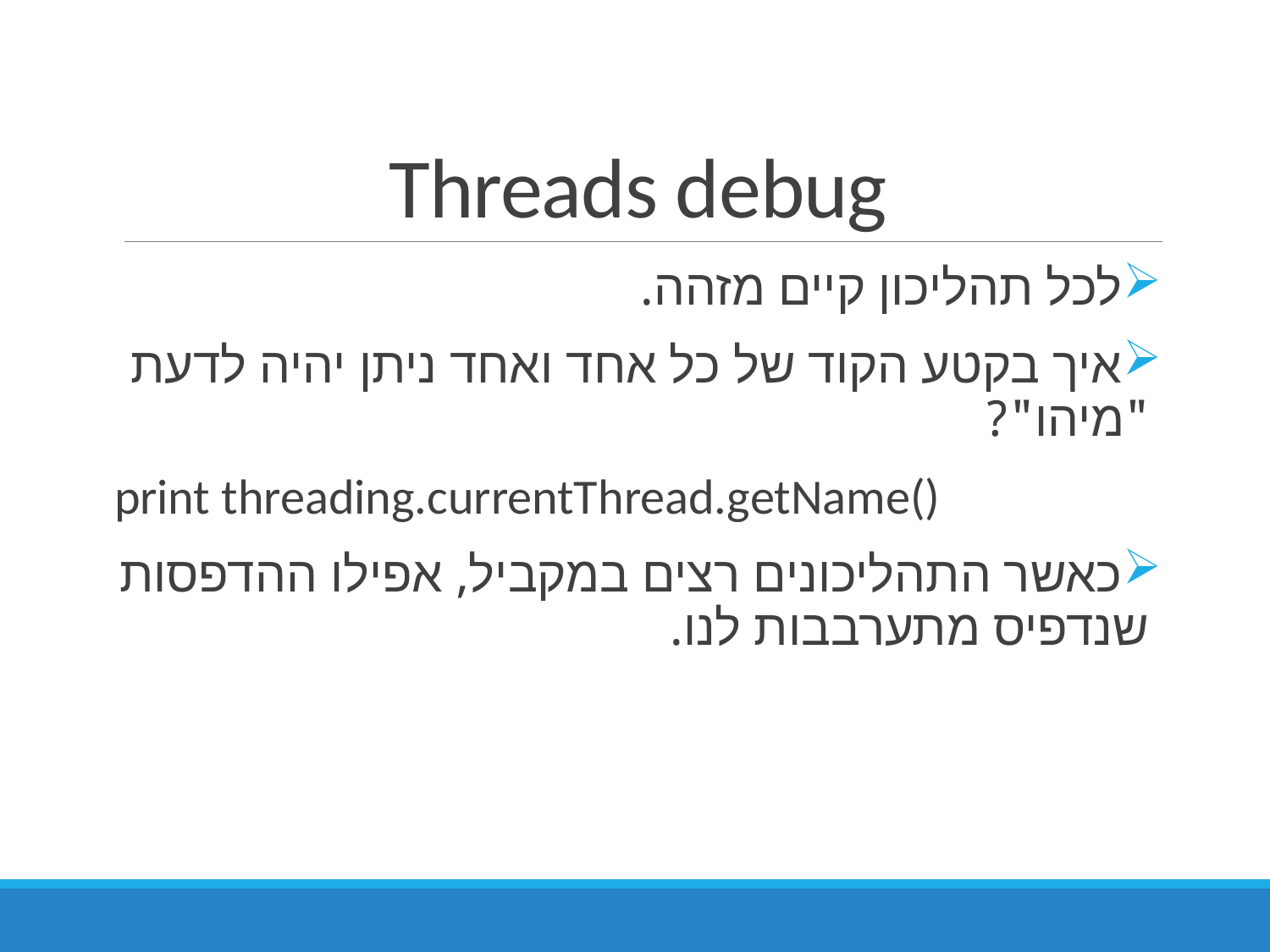

# Threads debug
לכל תהליכון קיים מזהה.
איך בקטע הקוד של כל אחד ואחד ניתן יהיה לדעת "מיהו"?
print threading.currentThread.getName()
כאשר התהליכונים רצים במקביל, אפילו ההדפסות שנדפיס מתערבבות לנו.